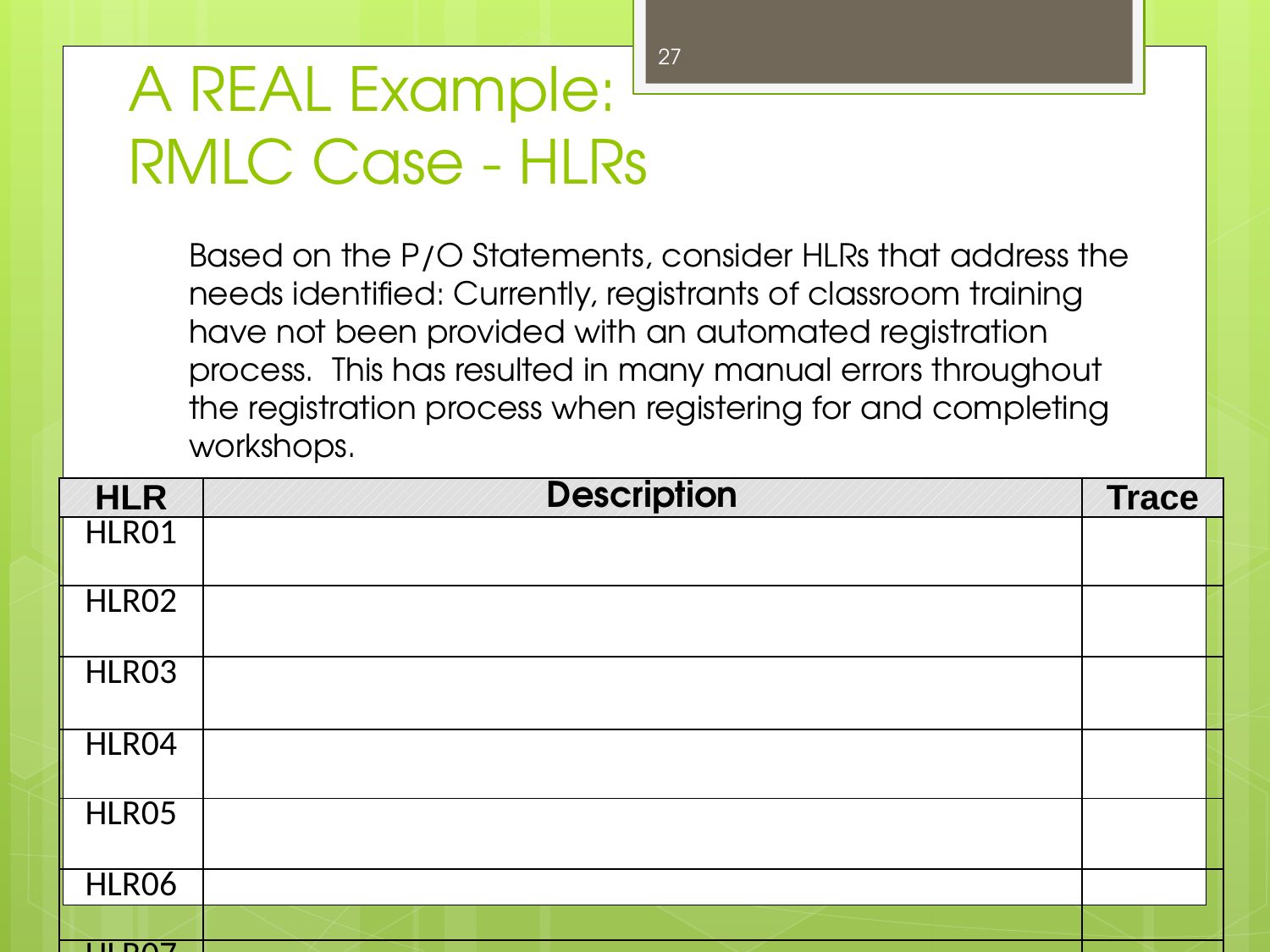

27
# A REAL Example: RMLC Case - HLRs
Based on the P/O Statements, consider HLRs that address the needs identified: Currently, registrants of classroom training have not been provided with an automated registration process.  This has resulted in many manual errors throughout the registration process when registering for and completing workshops.

| HLR | Description | Trace |
| --- | --- | --- |
| HLR01 |  |  |
| HLR02 |  |  |
| HLR03 |  |  |
| HLR04 |  |  |
| HLR05 |  |  |
| HLR06 |  |  |
| HLR07 |  |  |